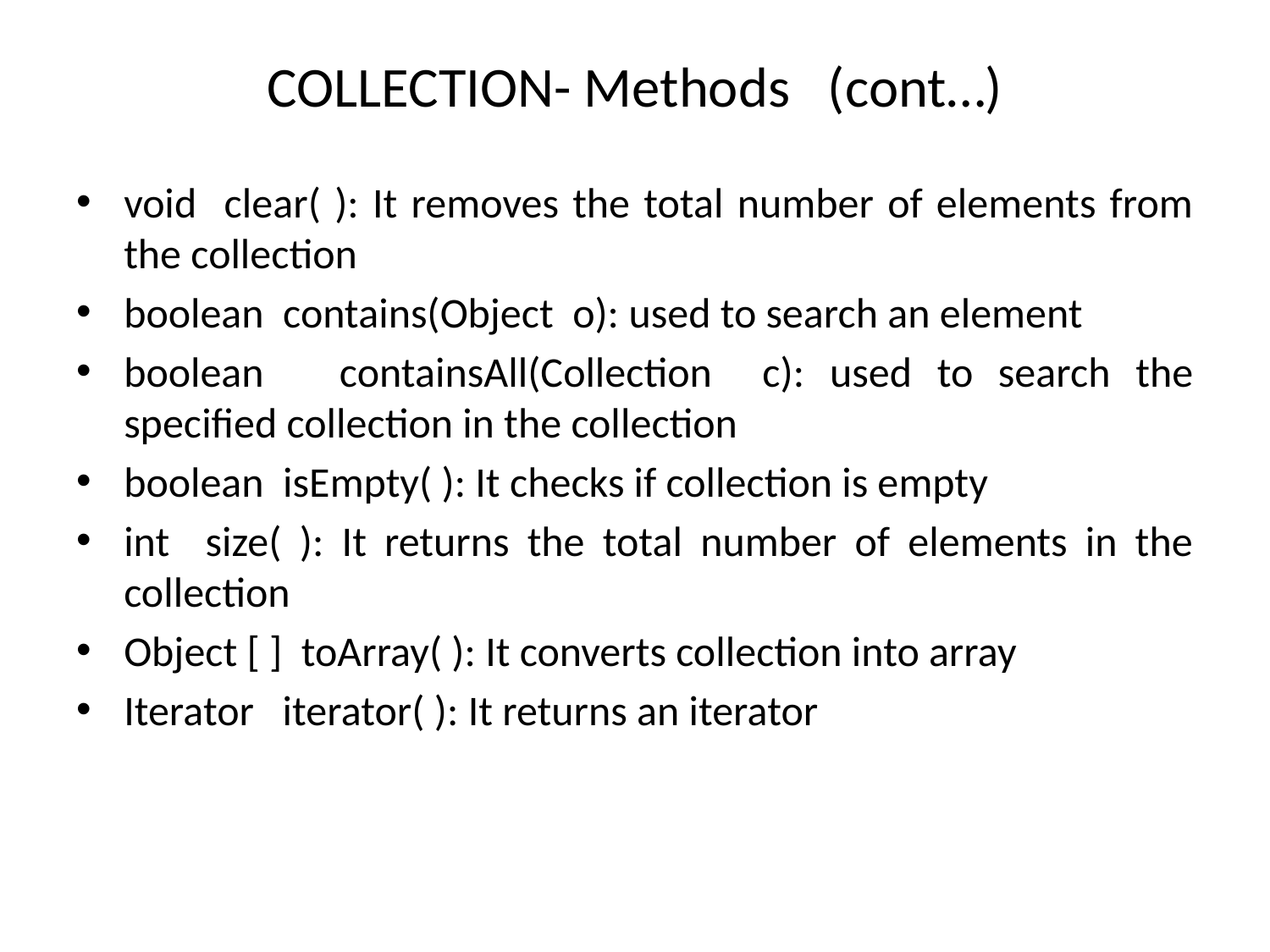

# COLLECTION- Methods   (cont…)
void  clear( ): It removes the total number of elements from the collection
boolean  contains(Object  o): used to search an element
boolean   containsAll(Collection  c): used to search the specified collection in the collection
boolean  isEmpty( ): It checks if collection is empty
int  size( ): It returns the total number of elements in the collection
Object [ ]  toArray( ): It converts collection into array
Iterator   iterator( ): It returns an iterator